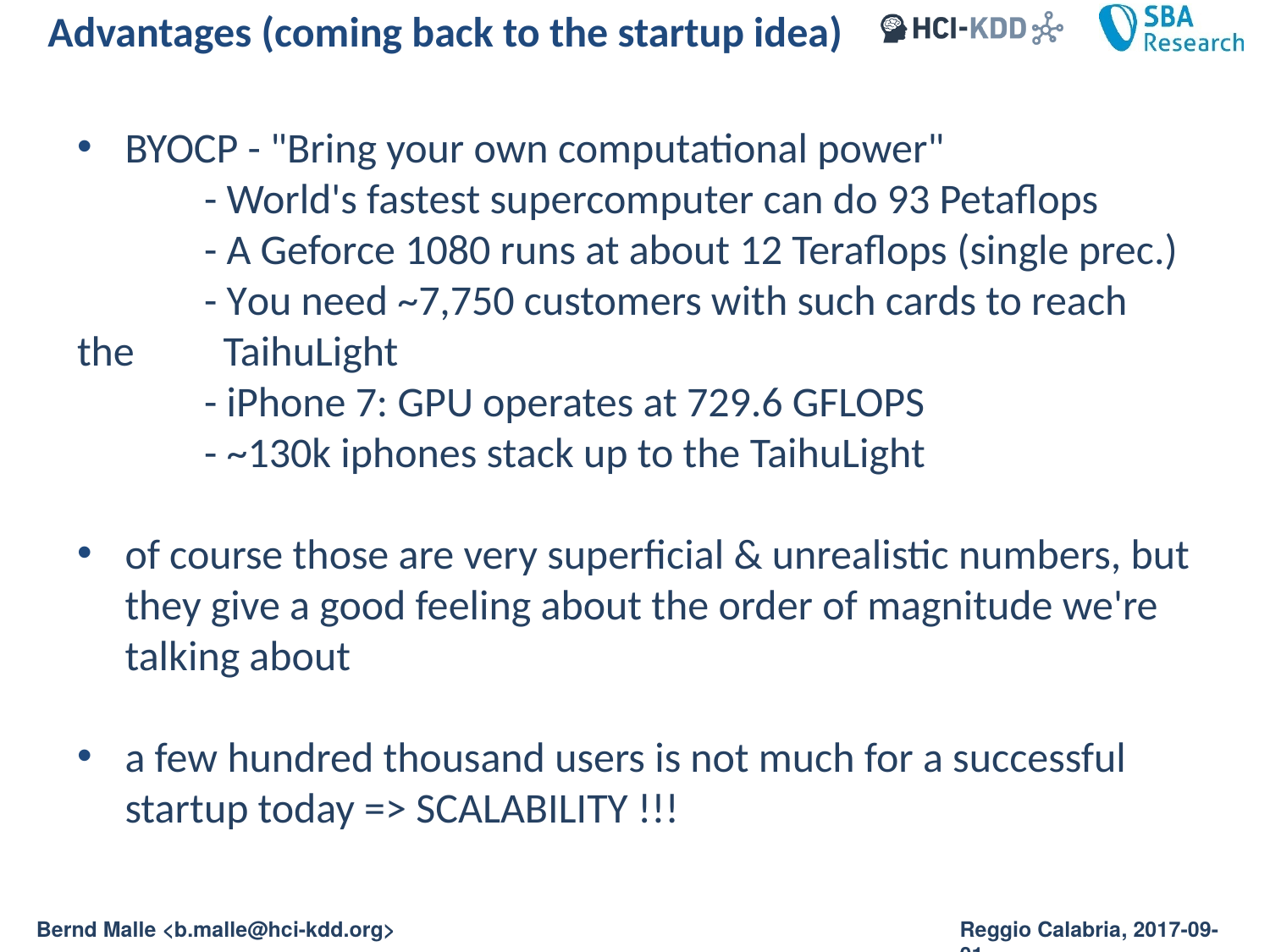

Advantages (coming back to the startup idea)
BYOCP - "Bring your own computational power"
	- World's fastest supercomputer can do 93 Petaflops
	- A Geforce 1080 runs at about 12 Teraflops (single prec.)
	- You need ~7,750 customers with such cards to reach the 	  TaihuLight
	- iPhone 7: GPU operates at 729.6 GFLOPS
	- ~130k iphones stack up to the TaihuLight

of course those are very superficial & unrealistic numbers, but they give a good feeling about the order of magnitude we're talking about

a few hundred thousand users is not much for a successful startup today => SCALABILITY !!!